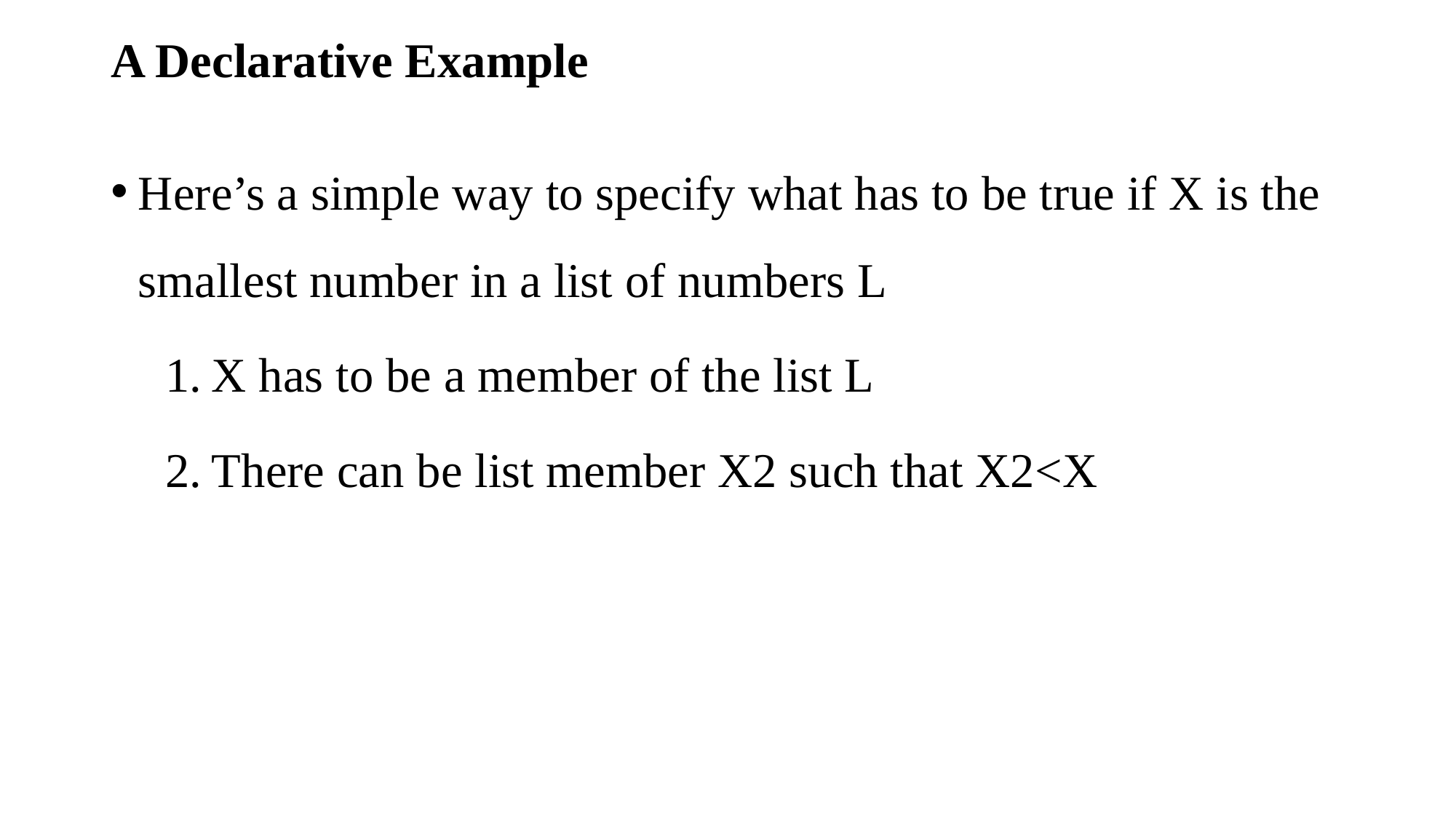

# A Declarative Example
Here’s a simple way to specify what has to be true if X is the smallest number in a list of numbers L
1. X has to be a member of the list L
2. There can be list member X2 such that X2<X